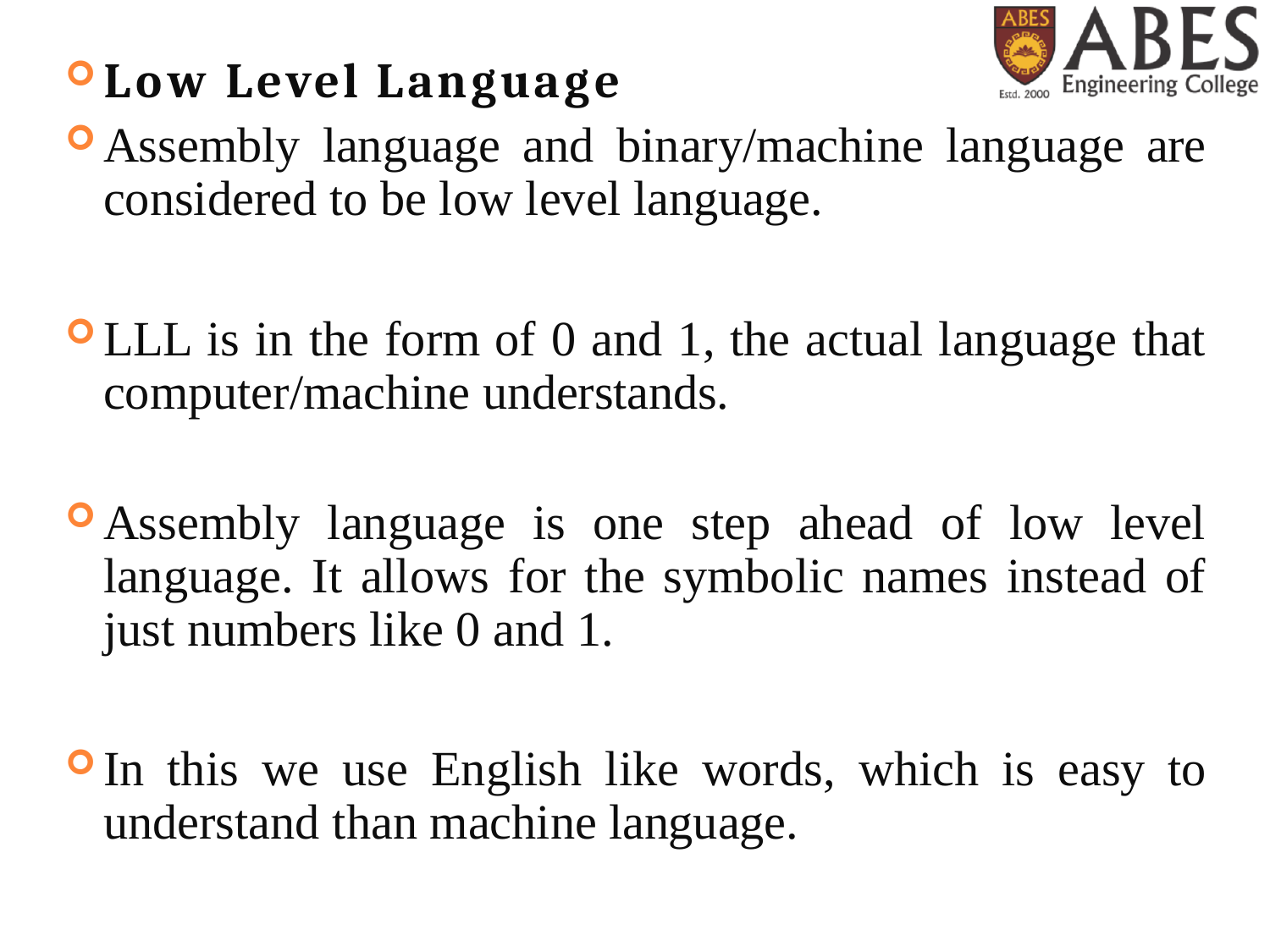

Low Level Language
Assembly language and binary/machine language are considered to be low level language.

LLL is in the form of 0 and 1, the actual language that computer/machine understands.

Assembly  language  is  one  step  ahead  of  low  level language. It allows for the symbolic names instead of just numbers like 0 and 1.

In this we use English like words, which is easy to understand than machine language.